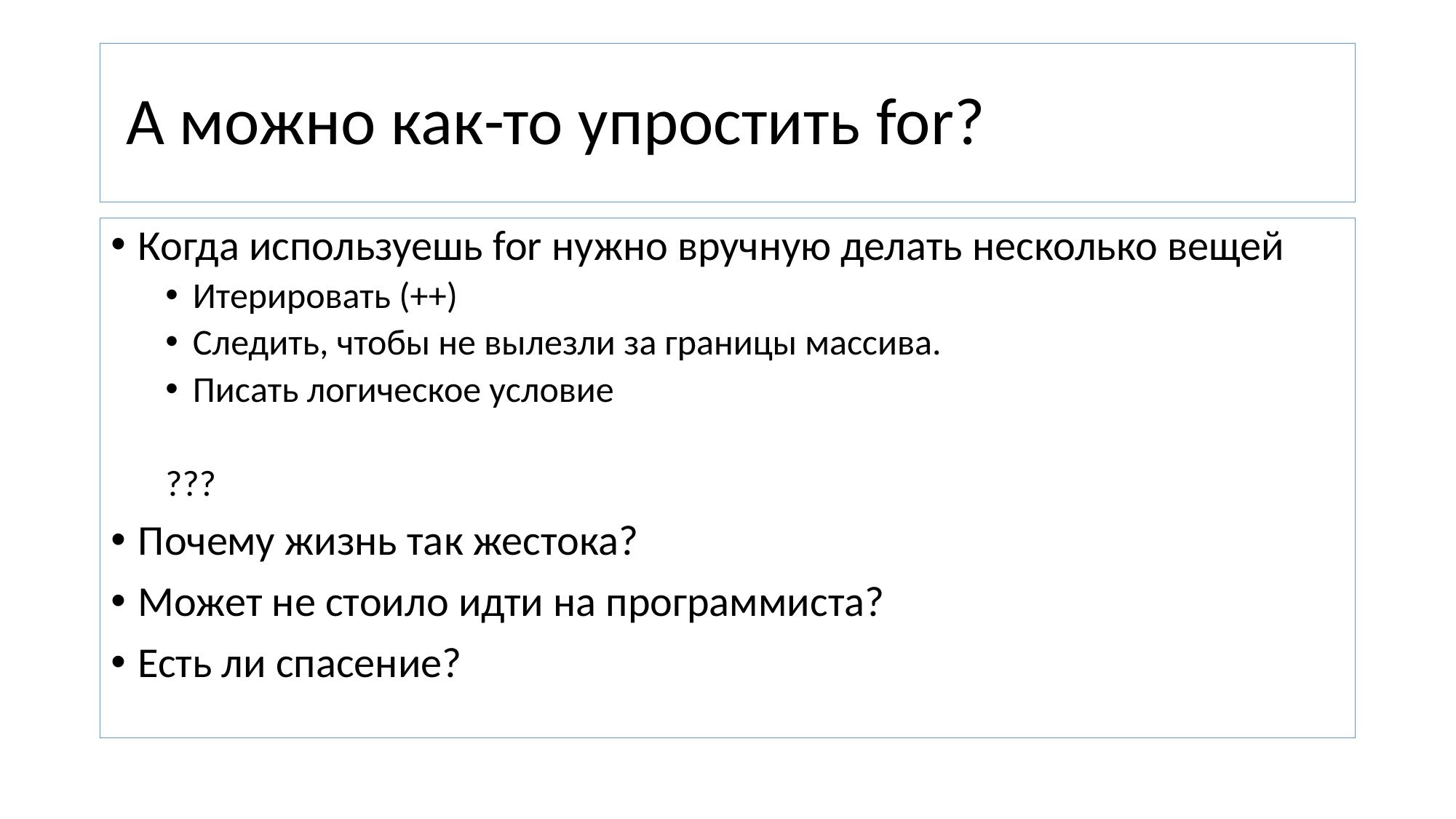

# А можно как-то упростить for?
Когда используешь for нужно вручную делать несколько вещей
Итерировать (++)
Следить, чтобы не вылезли за границы массива.
Писать логическое условие

???
Почему жизнь так жестока?
Может не стоило идти на программиста?
Есть ли спасение?